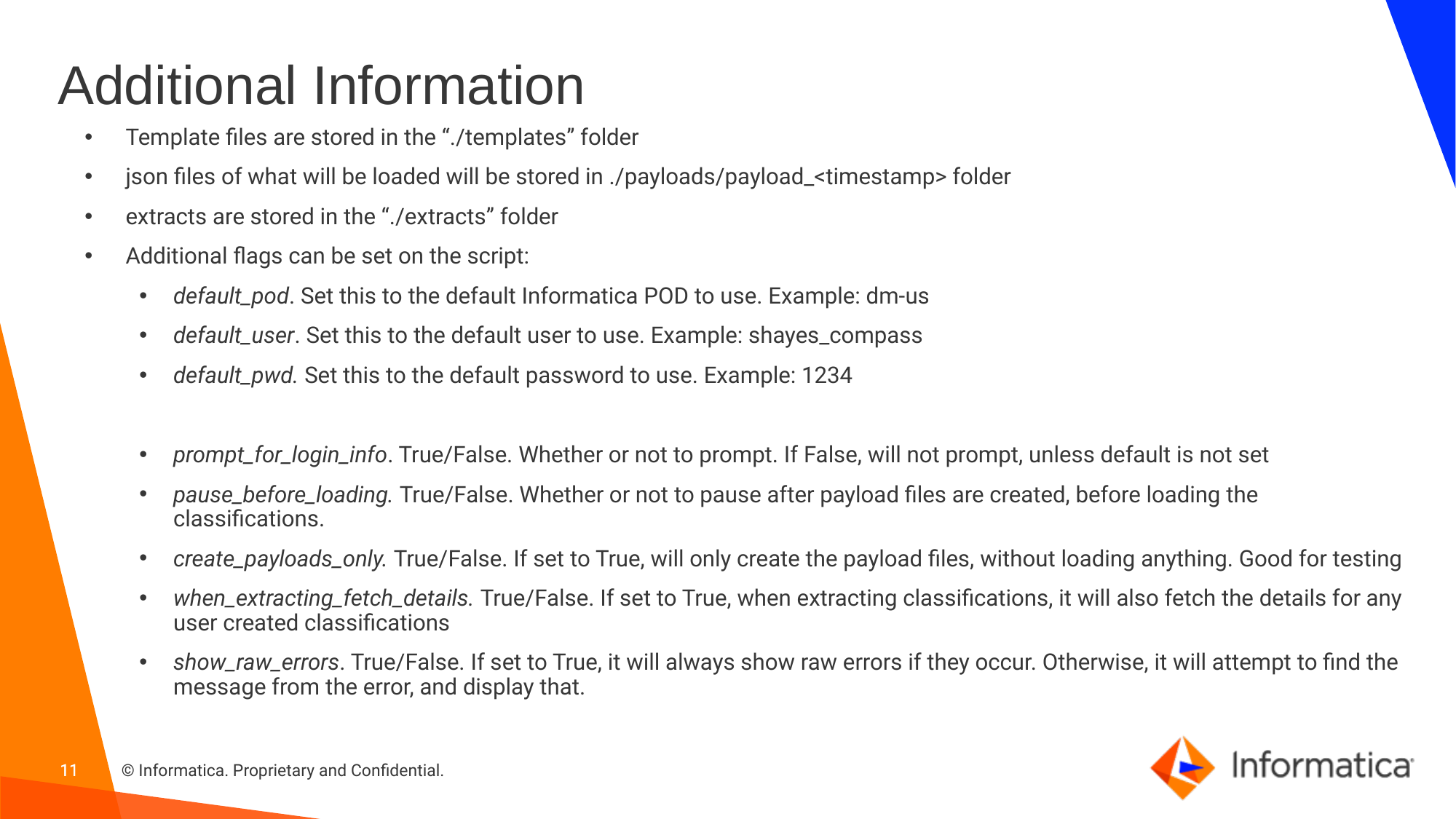

# Additional Information
Template files are stored in the “./templates” folder
json files of what will be loaded will be stored in ./payloads/payload_<timestamp> folder
extracts are stored in the “./extracts” folder
Additional flags can be set on the script:
default_pod. Set this to the default Informatica POD to use. Example: dm-us
default_user. Set this to the default user to use. Example: shayes_compass
default_pwd. Set this to the default password to use. Example: 1234

prompt_for_login_info. True/False. Whether or not to prompt. If False, will not prompt, unless default is not set
pause_before_loading. True/False. Whether or not to pause after payload files are created, before loading the  classifications.
create_payloads_only. True/False. If set to True, will only create the payload files, without loading anything. Good for testing
when_extracting_fetch_details. True/False. If set to True, when extracting classifications, it will also fetch the details for any user created classifications
show_raw_errors. True/False. If set to True, it will always show raw errors if they occur. Otherwise, it will attempt to find the message from the error, and display that.